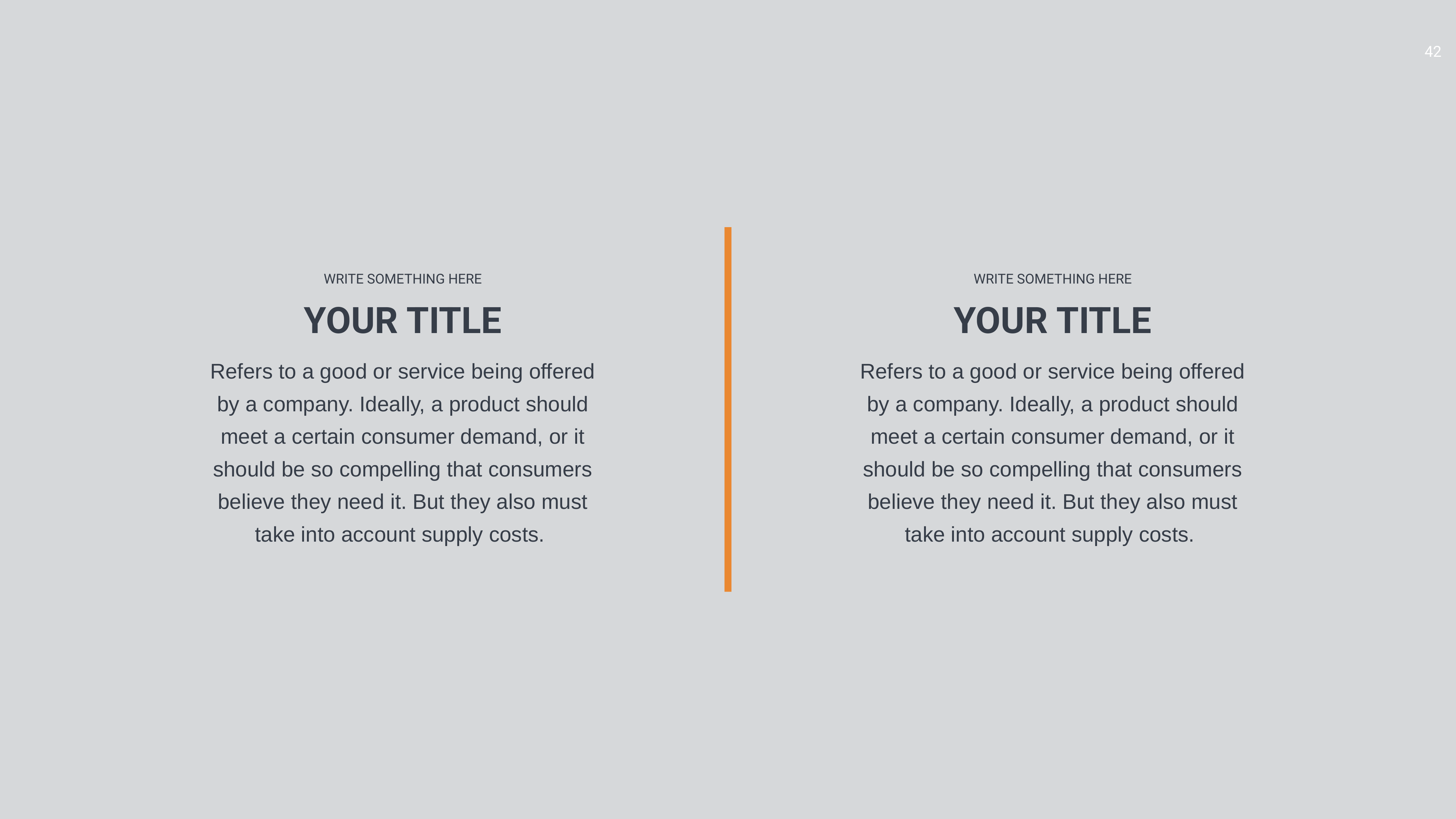

WRITE SOMETHING HERE
YOUR TITLE
Refers to a good or service being offered by a company. Ideally, a product should meet a certain consumer demand, or it should be so compelling that consumers believe they need it. But they also must take into account supply costs.
WRITE SOMETHING HERE
YOUR TITLE
Refers to a good or service being offered by a company. Ideally, a product should meet a certain consumer demand, or it should be so compelling that consumers believe they need it. But they also must take into account supply costs.